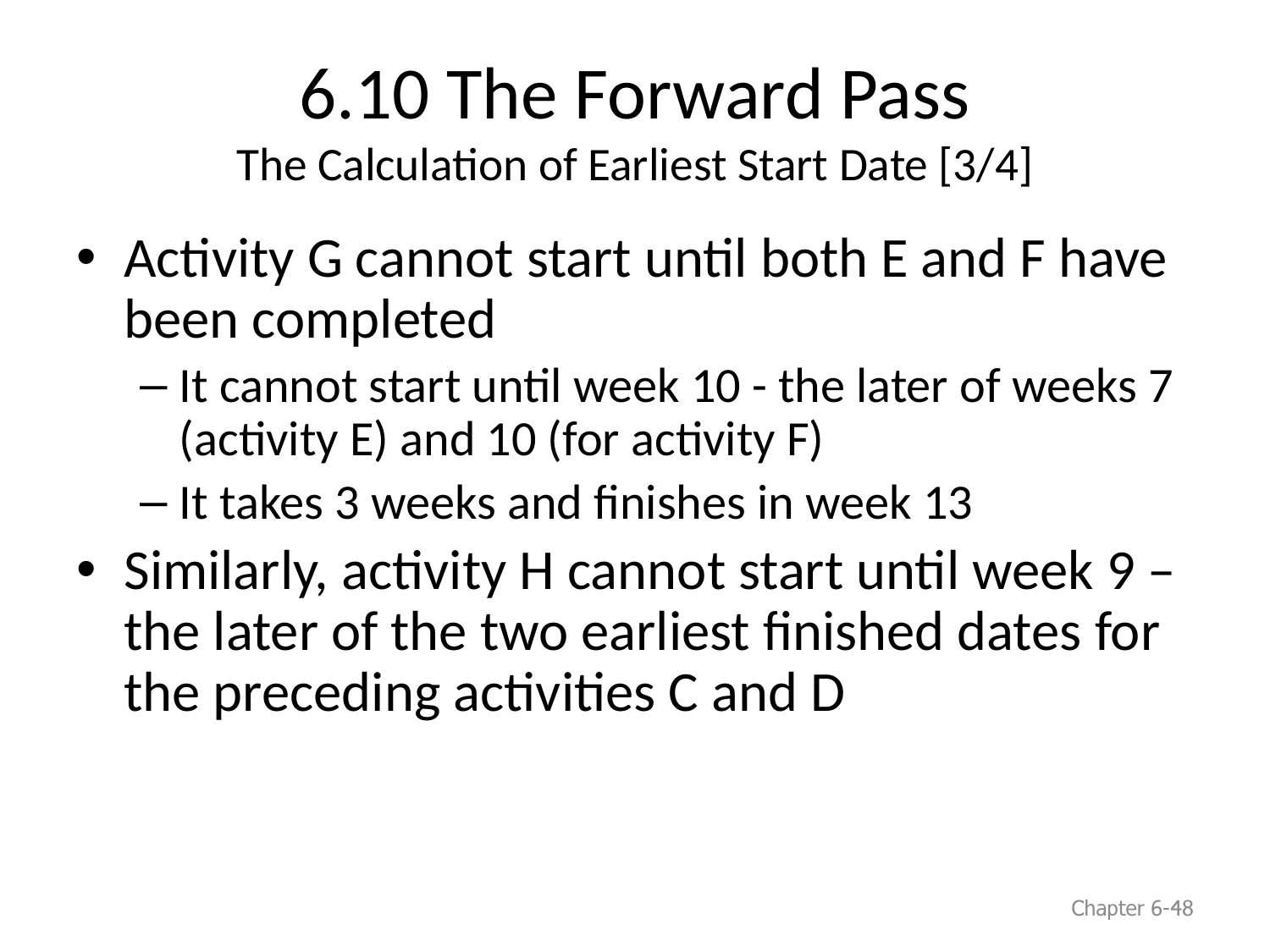

# 6.10 The Forward Pass The Calculation of Earliest Start Date [3/4]
Activity G cannot start until both E and F have been completed
It cannot start until week 10 - the later of weeks 7 (activity E) and 10 (for activity F)
It takes 3 weeks and finishes in week 13
Similarly, activity H cannot start until week 9 – the later of the two earliest finished dates for the preceding activities C and D
Chapter 6-48